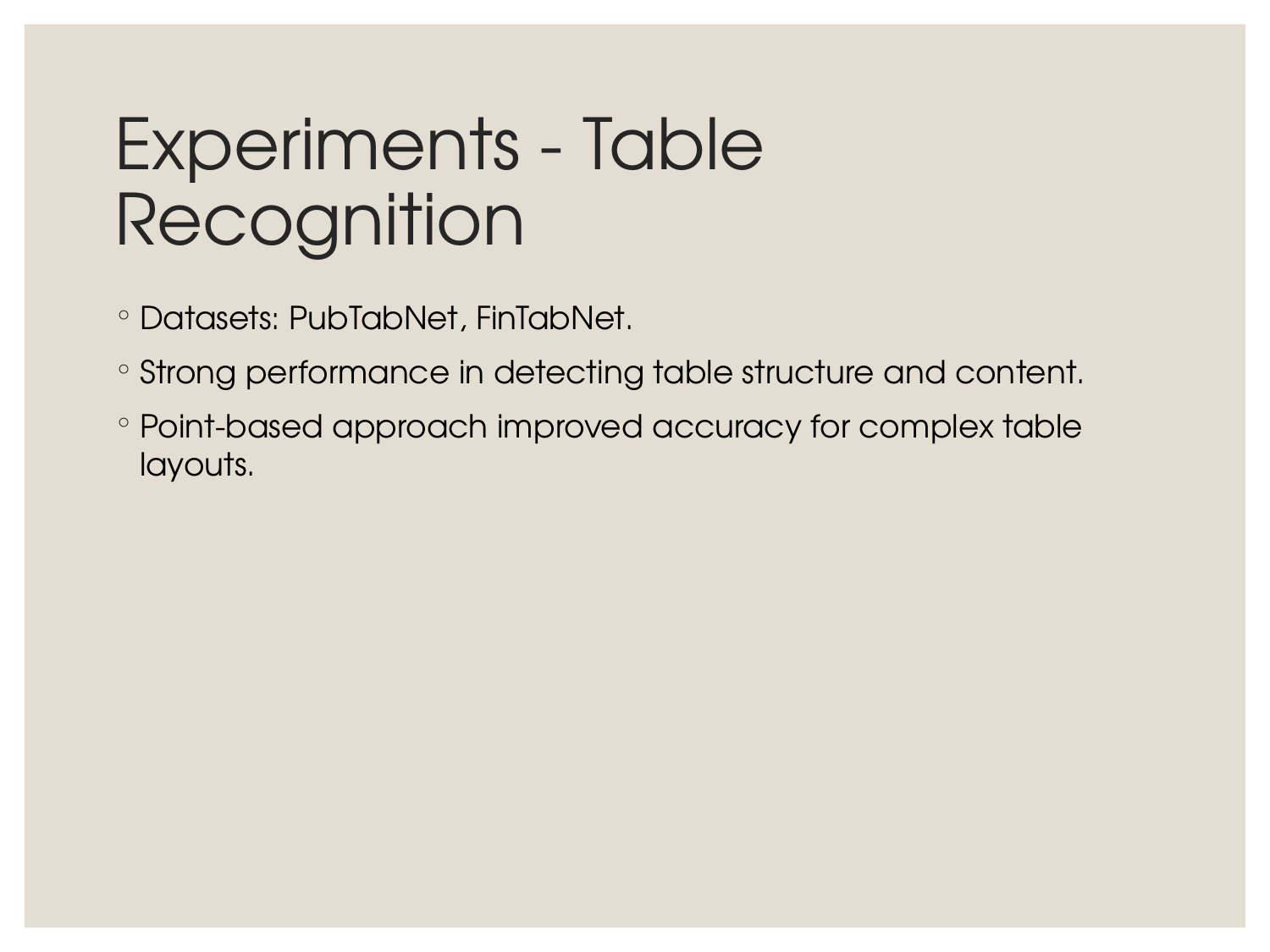

# Experiments - Table Recognition
Datasets: PubTabNet, FinTabNet.
Strong performance in detecting table structure and content.
Point-based approach improved accuracy for complex table layouts.